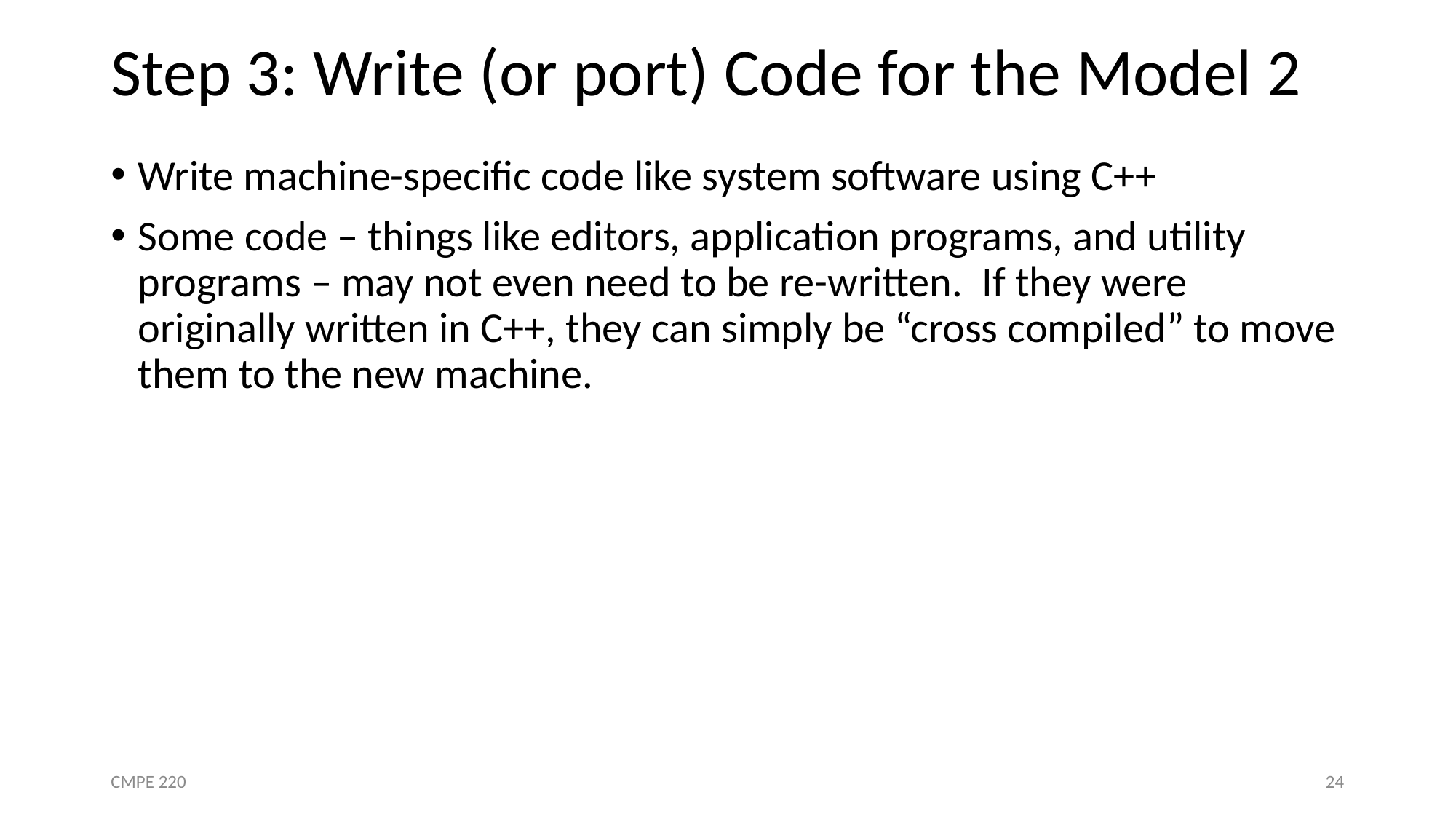

# Step 3: Write (or port) Code for the Model 2
Write machine-specific code like system software using C++
Some code – things like editors, application programs, and utility programs – may not even need to be re-written.  If they were originally written in C++, they can simply be “cross compiled” to move them to the new machine.
CMPE 220
24